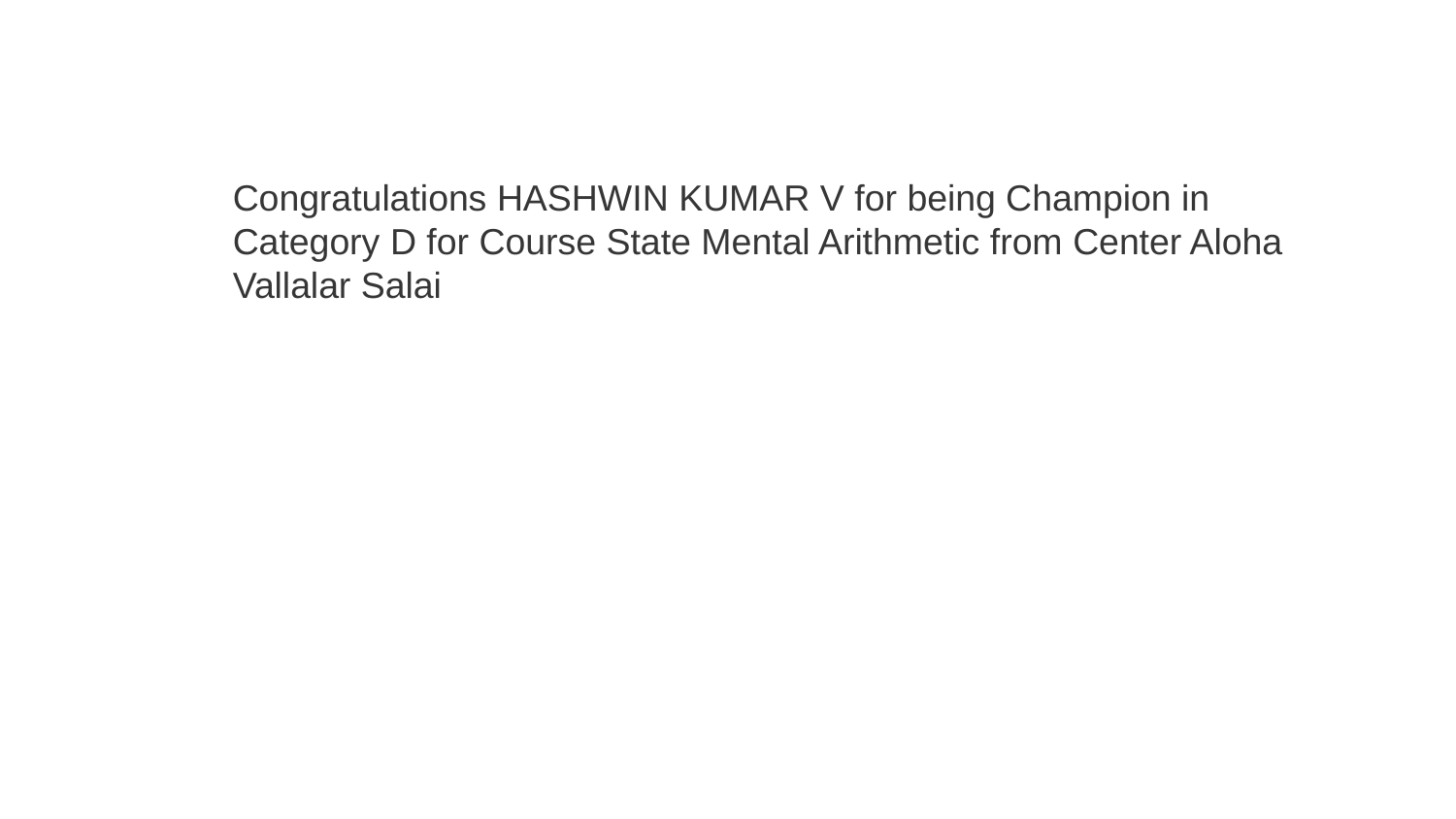

Congratulations HASHWIN KUMAR V for being Champion in Category D for Course State Mental Arithmetic from Center Aloha Vallalar Salai